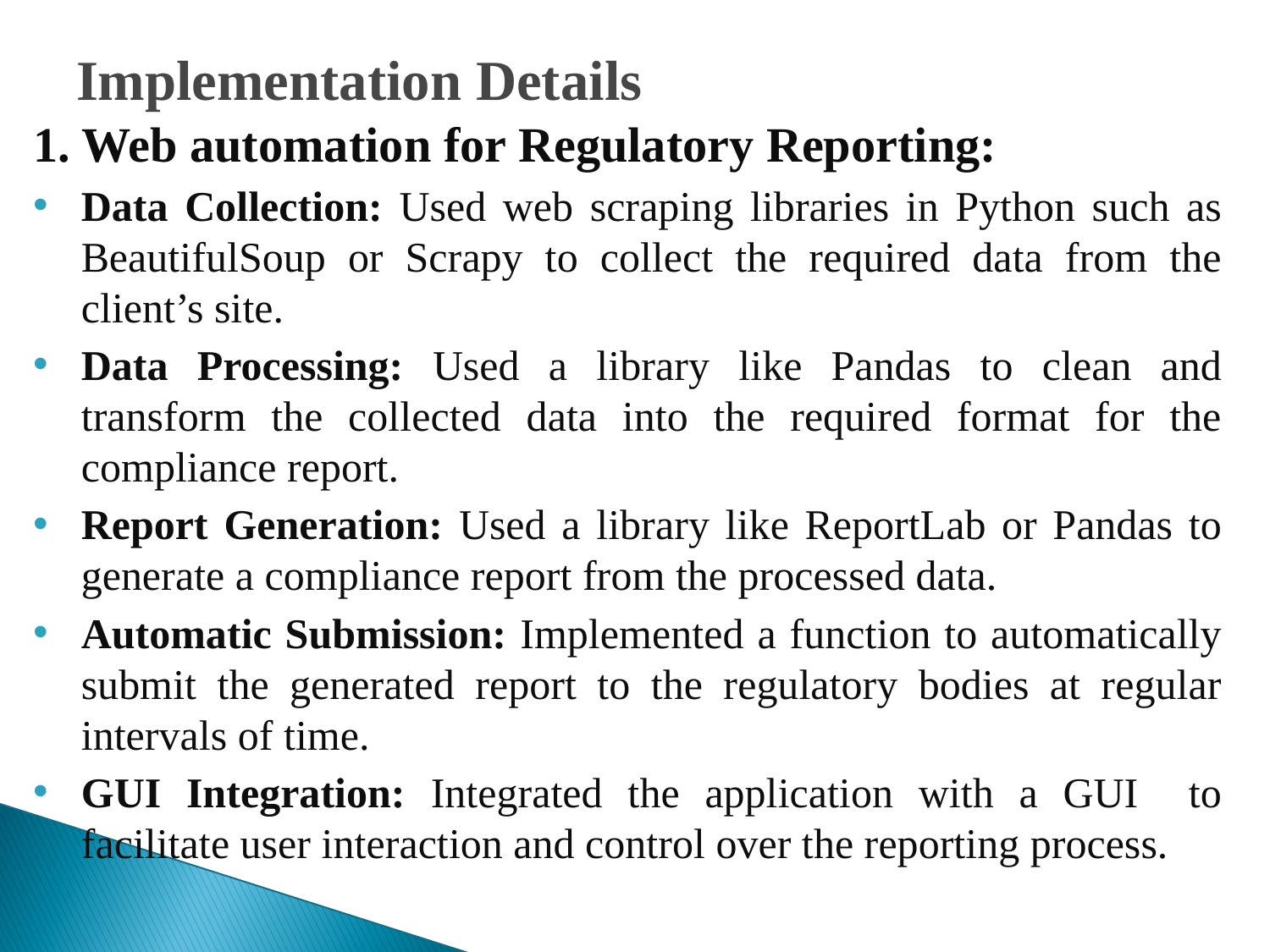

# Implementation Details
1. Web automation for Regulatory Reporting:
Data Collection: Used web scraping libraries in Python such as BeautifulSoup or Scrapy to collect the required data from the client’s site.
Data Processing: Used a library like Pandas to clean and transform the collected data into the required format for the compliance report.
Report Generation: Used a library like ReportLab or Pandas to generate a compliance report from the processed data.
Automatic Submission: Implemented a function to automatically submit the generated report to the regulatory bodies at regular intervals of time.
GUI Integration: Integrated the application with a GUI  to facilitate user interaction and control over the reporting process.